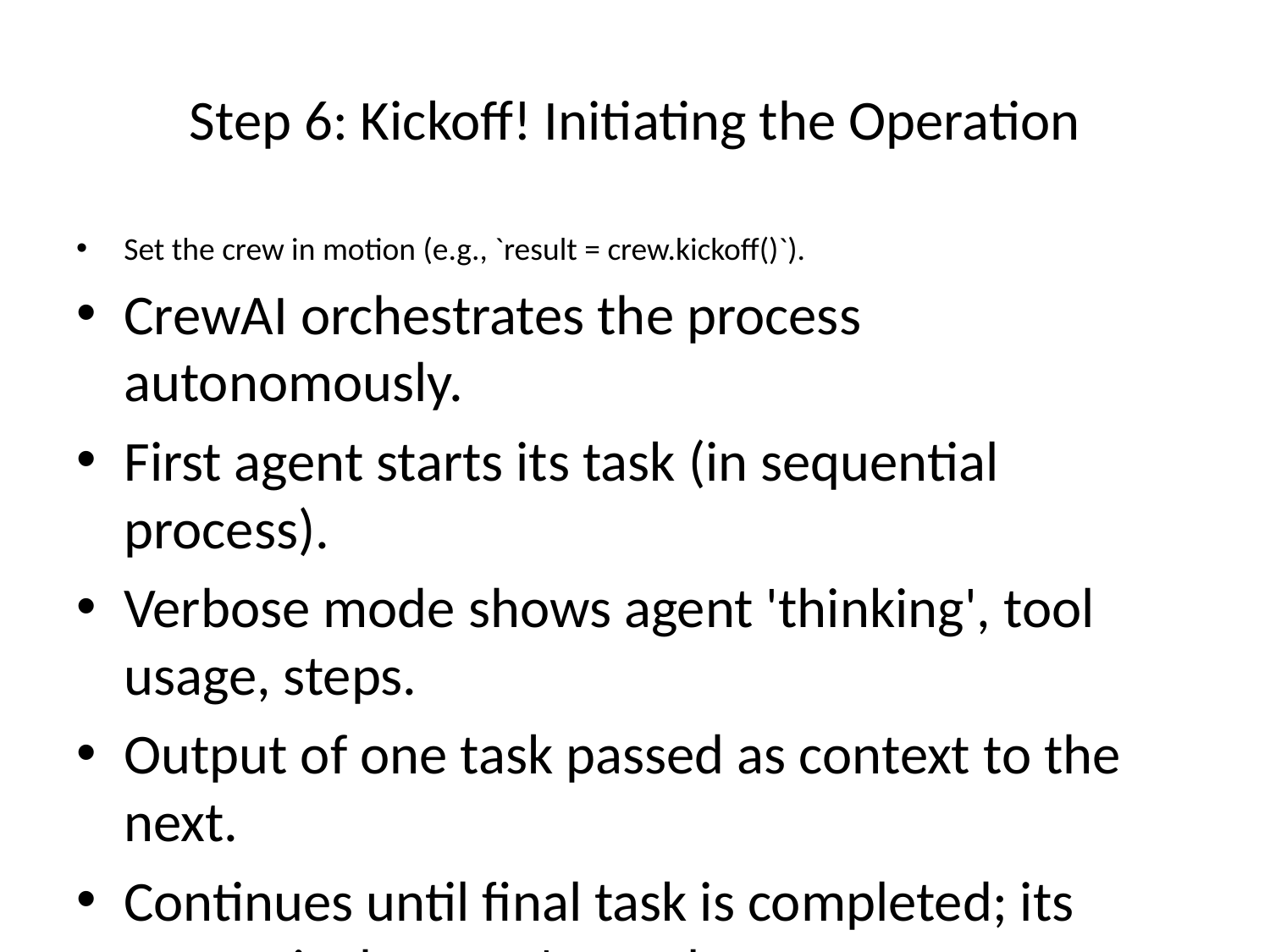

# Step 6: Kickoff! Initiating the Operation
Set the crew in motion (e.g., `result = crew.kickoff()`).
CrewAI orchestrates the process autonomously.
First agent starts its task (in sequential process).
Verbose mode shows agent 'thinking', tool usage, steps.
Output of one task passed as context to the next.
Continues until final task is completed; its output is the crew's result.